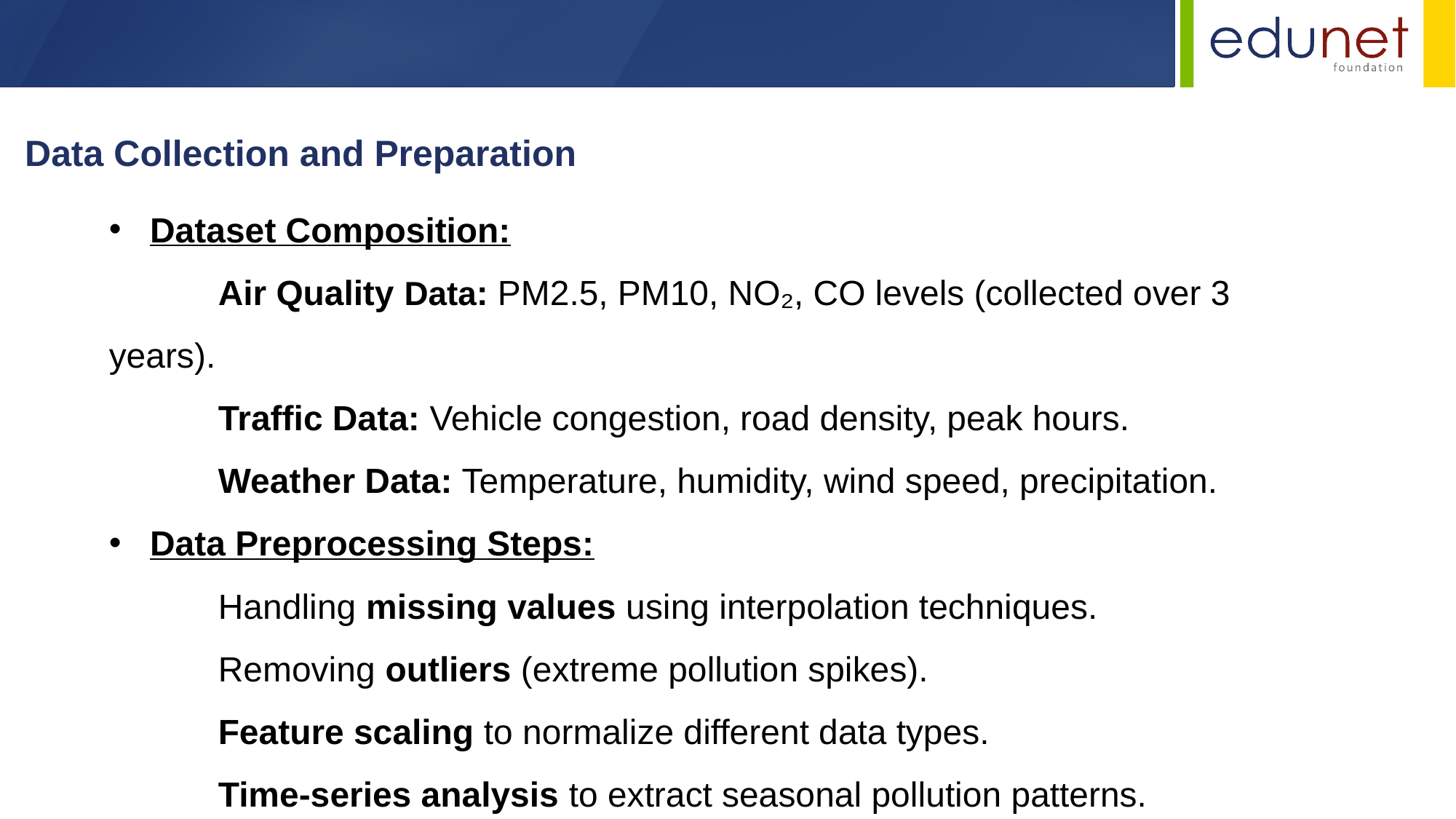

Data Collection and Preparation
Dataset Composition:
	Air Quality Data: PM2.5, PM10, NO₂, CO levels (collected over 3 years).
	Traffic Data: Vehicle congestion, road density, peak hours.
	Weather Data: Temperature, humidity, wind speed, precipitation.
Data Preprocessing Steps:
	Handling missing values using interpolation techniques.
	Removing outliers (extreme pollution spikes).
	Feature scaling to normalize different data types.
	Time-series analysis to extract seasonal pollution patterns.